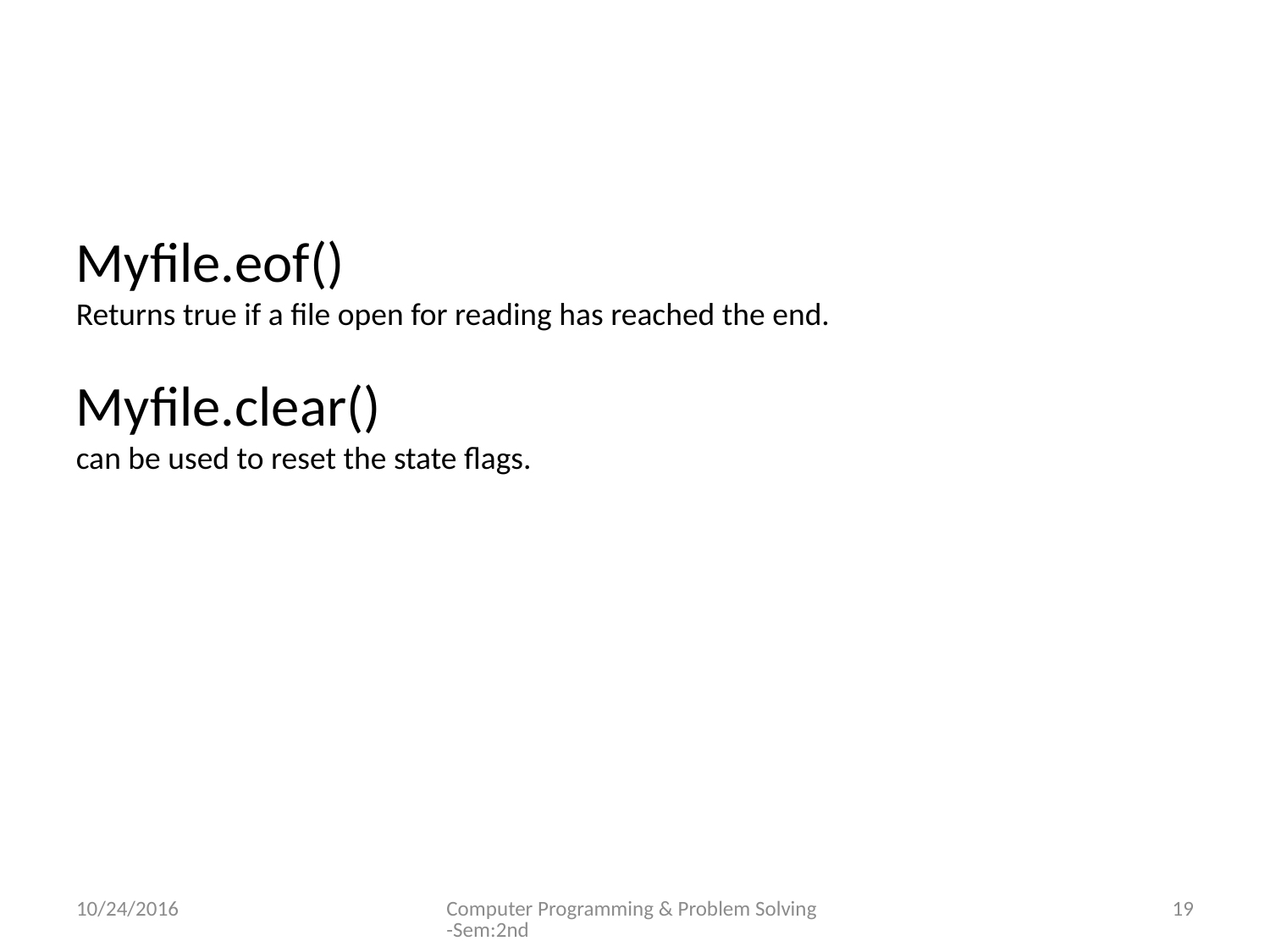

Myfile.eof()
Returns true if a file open for reading has reached the end.

Myfile.clear()
can be used to reset the state flags.
10/24/2016
Computer Programming & Problem Solving-Sem:2nd
19